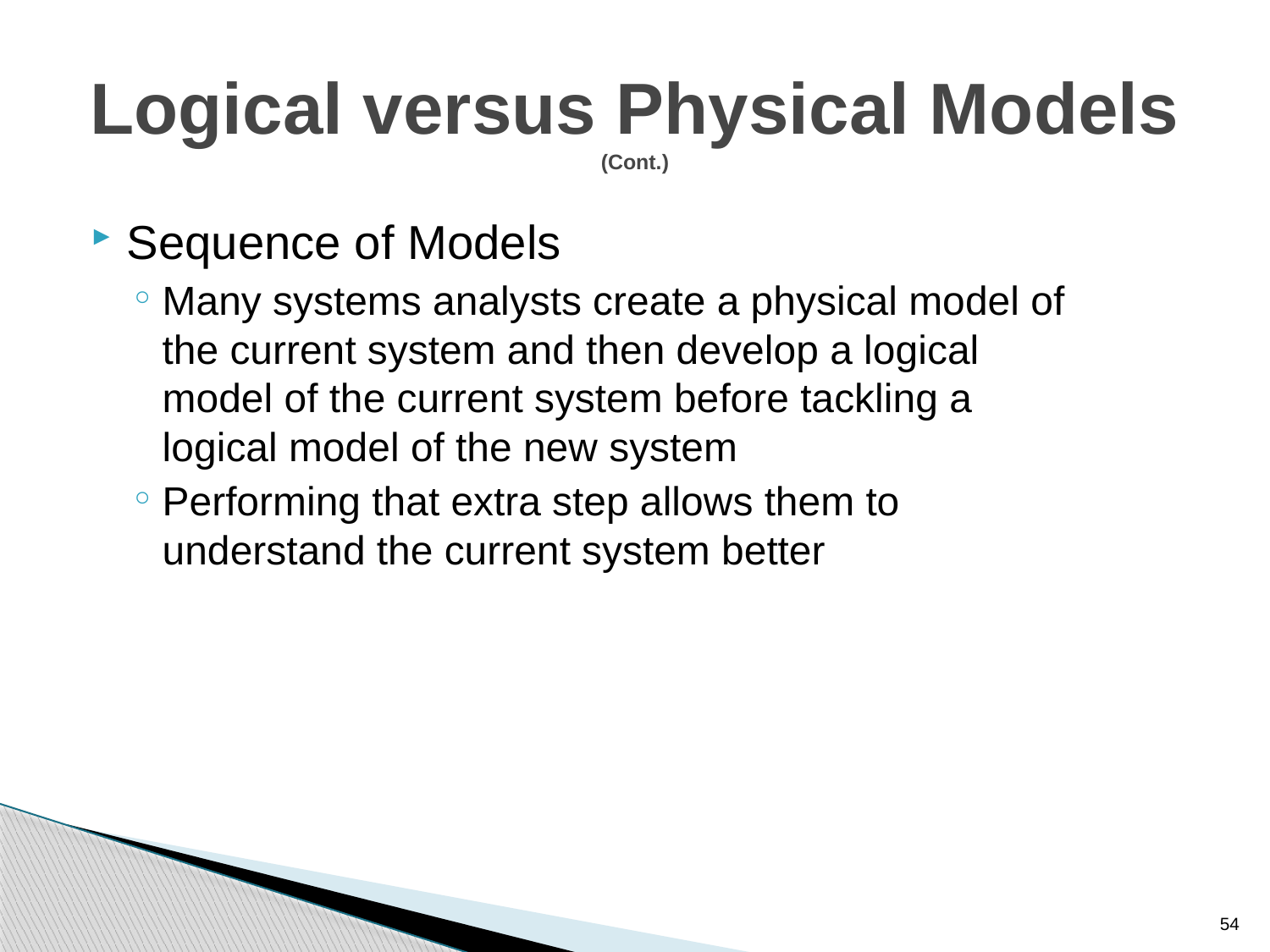

# Logical versus Physical Models (Cont.)
Sequence of Models
Many systems analysts create a physical model of the current system and then develop a logical model of the current system before tackling a logical model of the new system
Performing that extra step allows them to understand the current system better
54